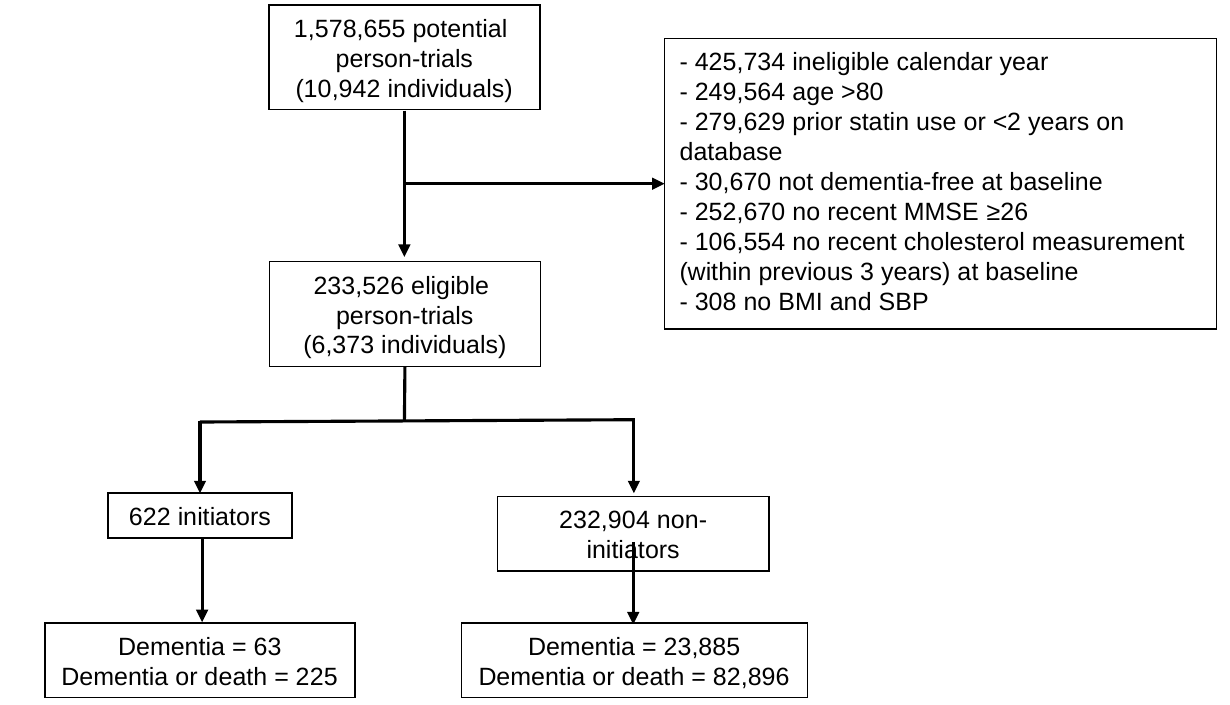

1,578,655 potential
person-trials
(10,942 individuals)
- 425,734 ineligible calendar year
- 249,564 age >80
- 279,629 prior statin use or <2 years on database
- 30,670 not dementia-free at baseline
- 252,670 no recent MMSE ≥26
- 106,554 no recent cholesterol measurement (within previous 3 years) at baseline
- 308 no BMI and SBP
233,526 eligible
person-trials
(6,373 individuals)
622 initiators
232,904 non-initiators
Dementia = 63
Dementia or death = 225
Dementia = 23,885
Dementia or death = 82,896